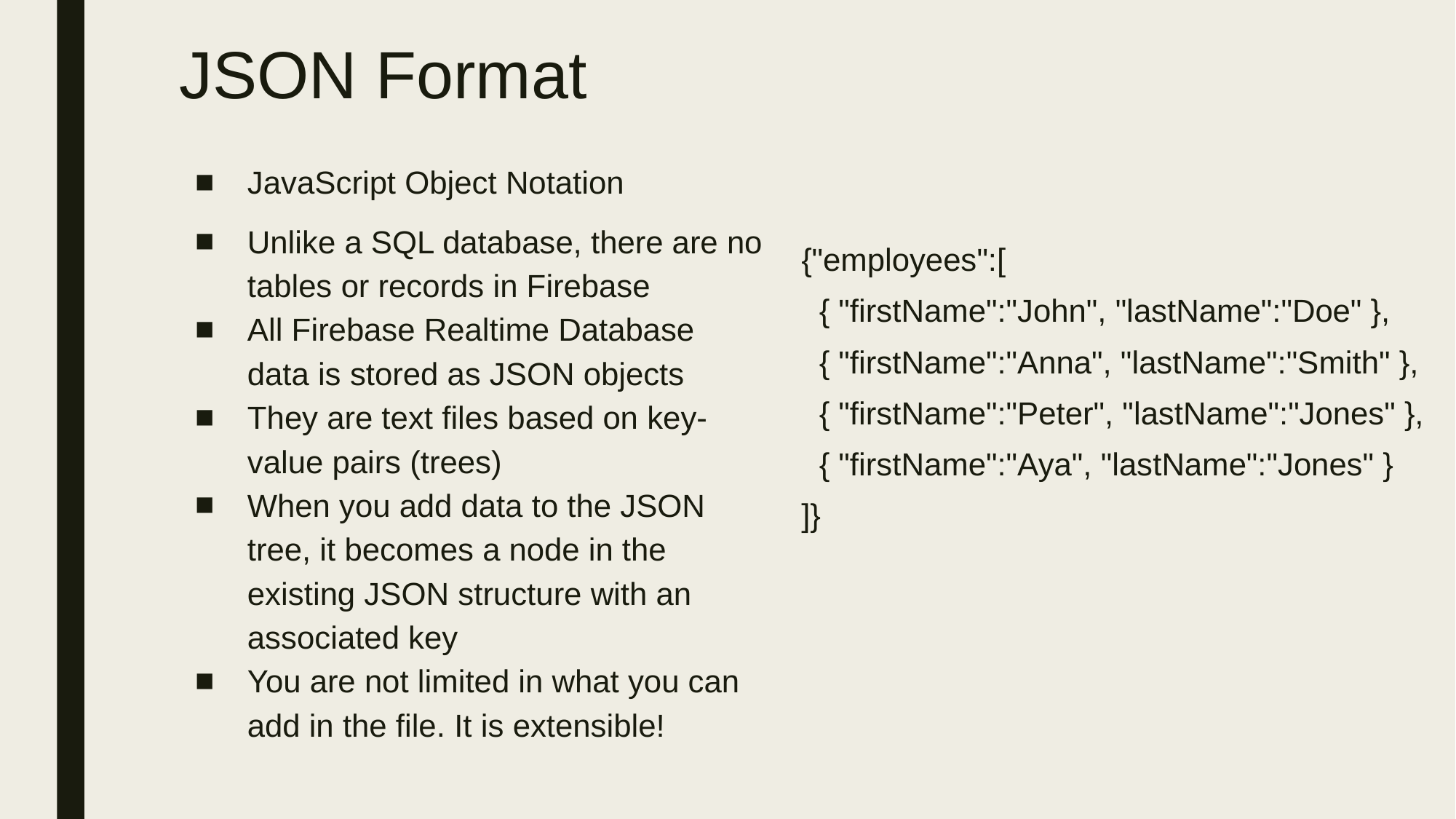

# JSON Format
JavaScript Object Notation
Unlike a SQL database, there are no tables or records in Firebase
All Firebase Realtime Database data is stored as JSON objects
They are text files based on key-value pairs (trees)
When you add data to the JSON tree, it becomes a node in the existing JSON structure with an associated key
You are not limited in what you can add in the file. It is extensible!
{"employees":[
  { "firstName":"John", "lastName":"Doe" },
  { "firstName":"Anna", "lastName":"Smith" },
  { "firstName":"Peter", "lastName":"Jones" },
  { "firstName":"Aya", "lastName":"Jones" }
]}